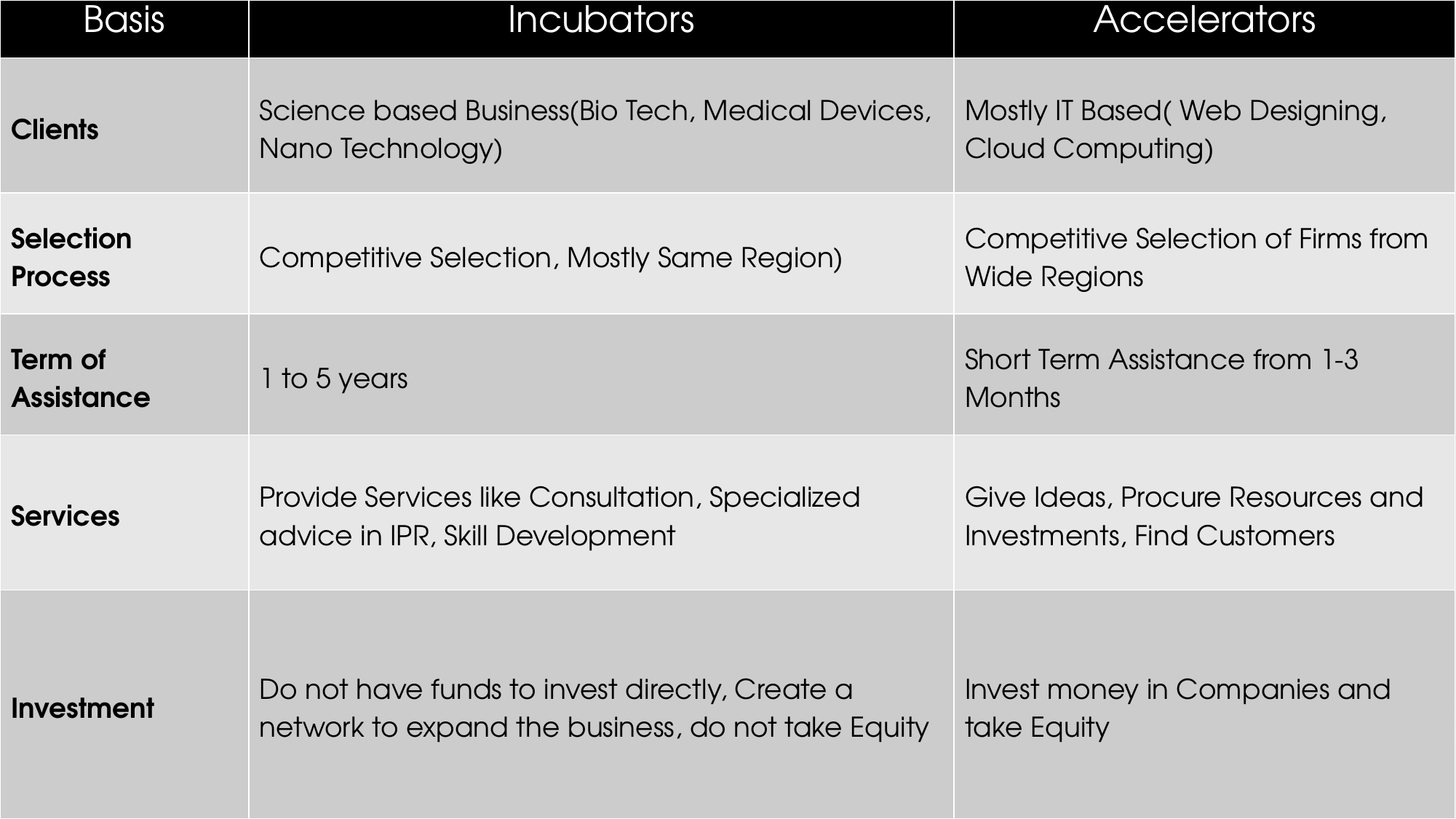

| Basis | Incubators | Accelerators |
| --- | --- | --- |
| Clients | Science based Business(Bio Tech, Medical Devices, Nano Technology) | Mostly IT Based( Web Designing, Cloud Computing) |
| Selection Process | Competitive Selection, Mostly Same Region) | Competitive Selection of Firms from Wide Regions |
| Term of Assistance | 1 to 5 years | Short Term Assistance from 1-3 Months |
| Services | Provide Services like Consultation, Specialized advice in IPR, Skill Development | Give Ideas, Procure Resources and Investments, Find Customers |
| Investment | Do not have funds to invest directly, Create a network to expand the business, do not take Equity | Invest money in Companies and take Equity |